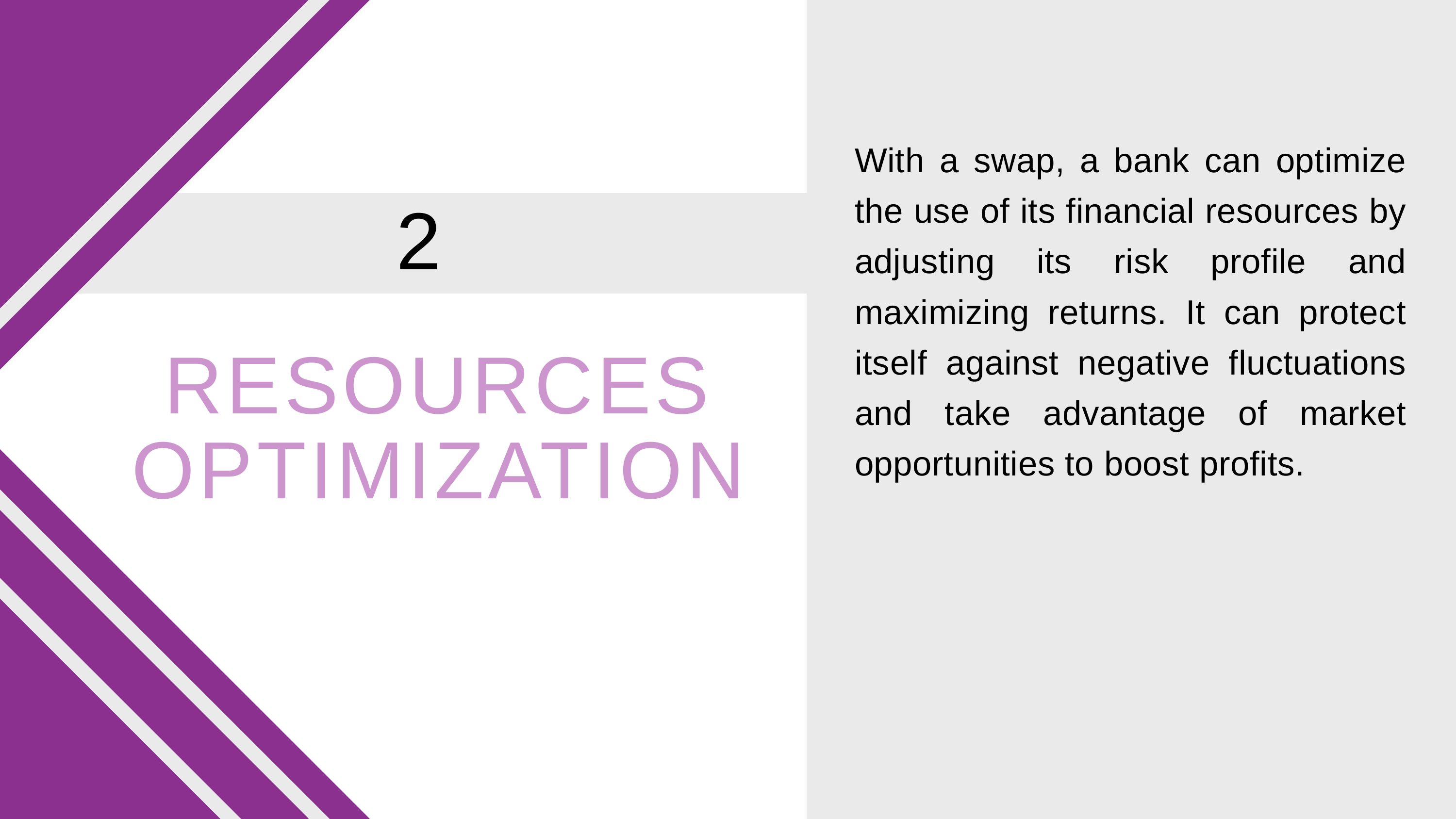

With a swap, a bank can optimize the use of its financial resources by adjusting its risk profile and maximizing returns. It can protect itself against negative fluctuations and take advantage of market opportunities to boost profits.

2
RESOURCES OPTIMIZATION